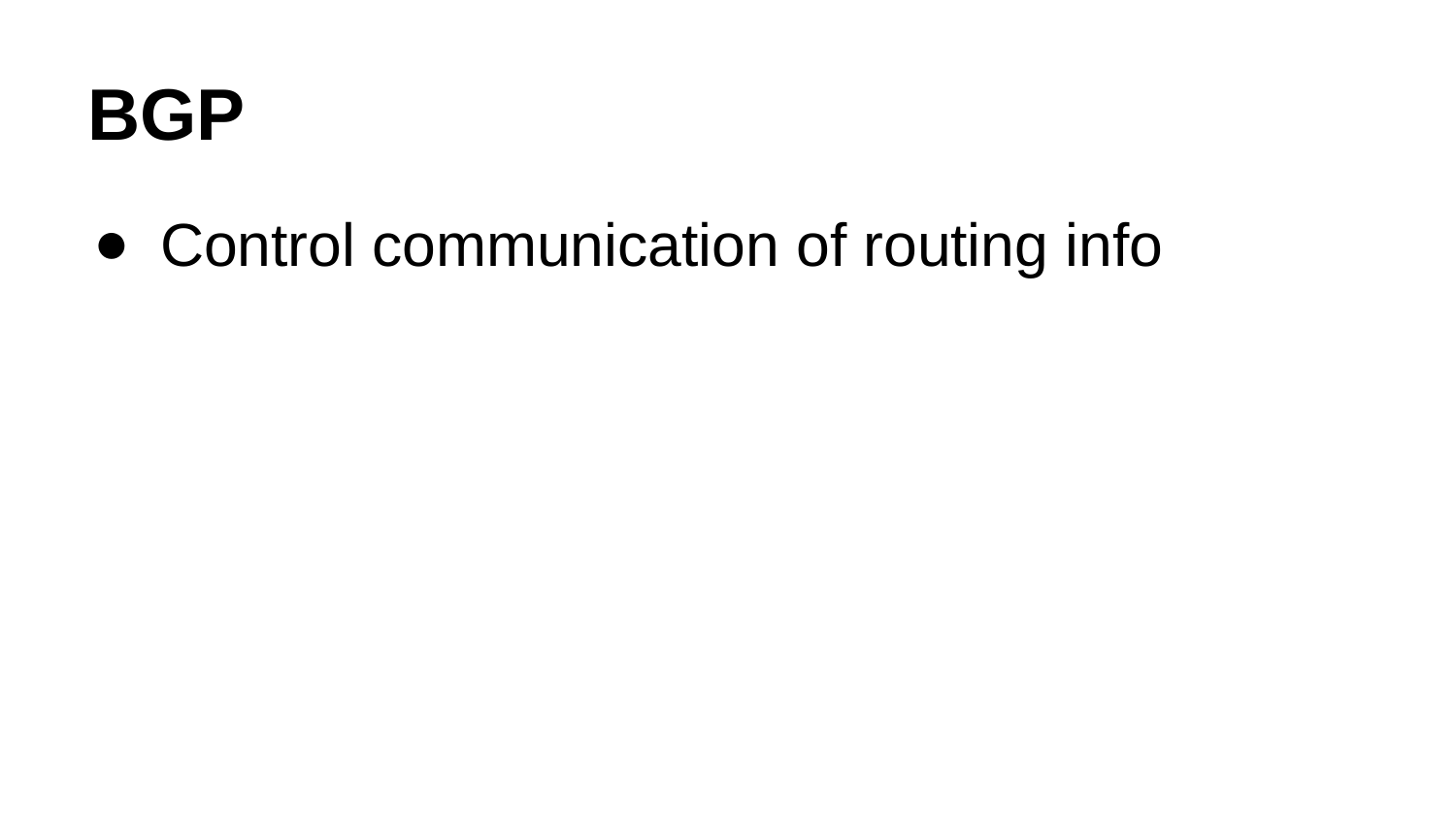

# BGP
Control communication of routing info